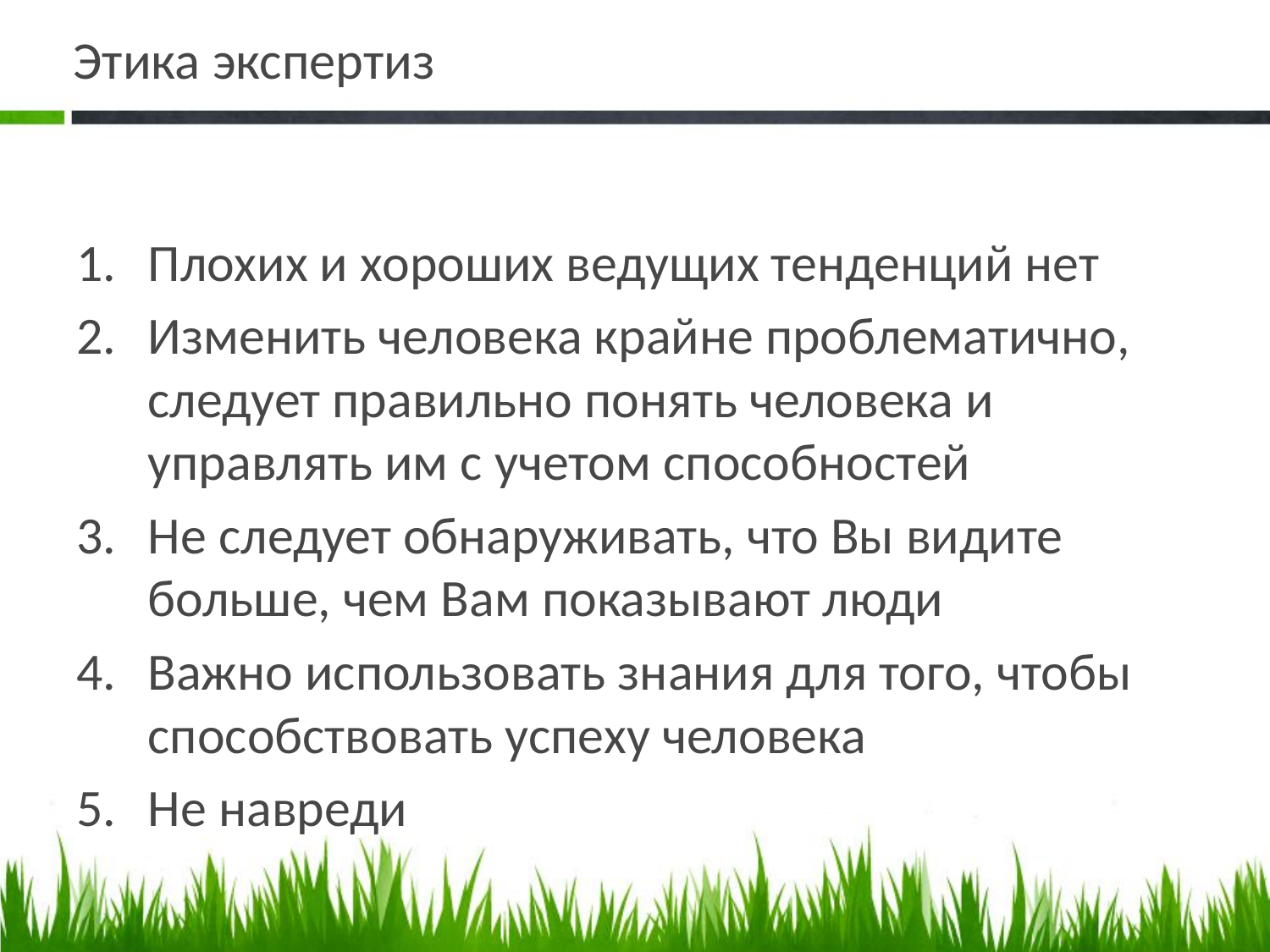

# Этика экспертиз
Плохих и хороших ведущих тенденций нет
Изменить человека крайне проблематично, следует правильно понять человека и управлять им с учетом способностей
Не следует обнаруживать, что Вы видите больше, чем Вам показывают люди
Важно использовать знания для того, чтобы способствовать успеху человека
Не навреди